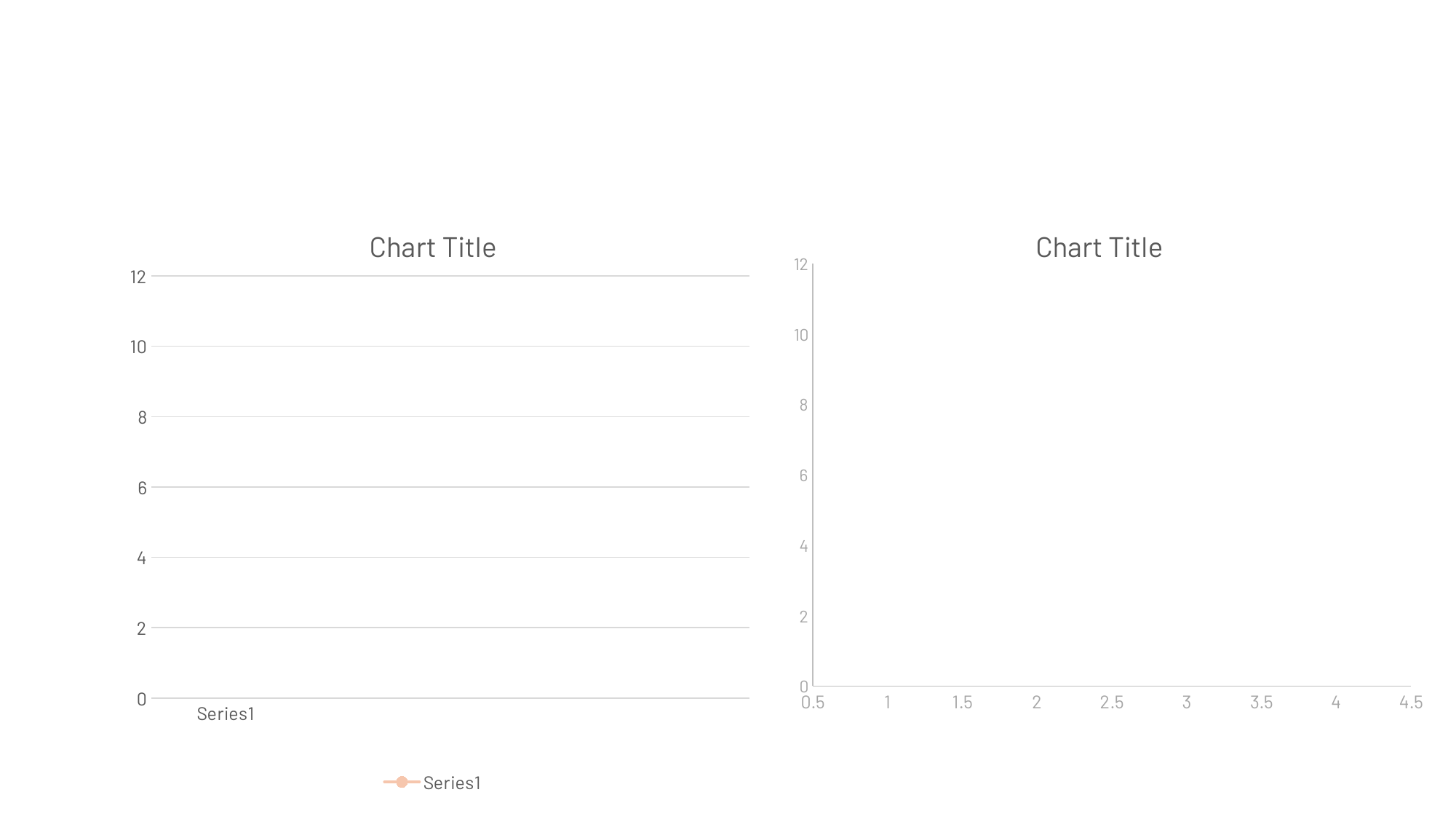

#

### Chart:

| Category |  |
|---|---|
|  | None |
|  | None |
|  | None |
|  | None |

### Chart:

| Category |  |
|---|---|